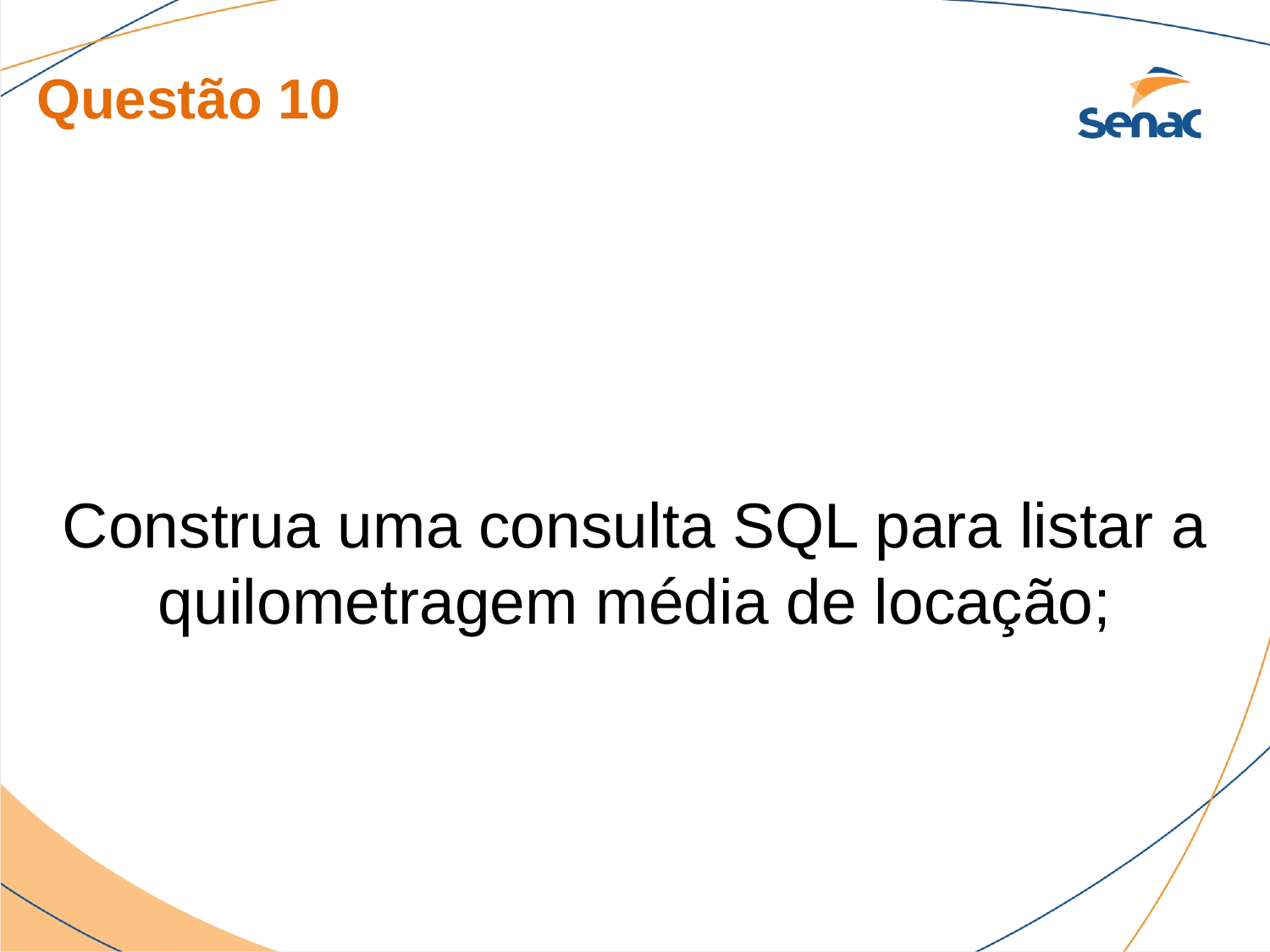

Questão 10
Construa uma consulta SQL para listar a quilometragem média de locação;